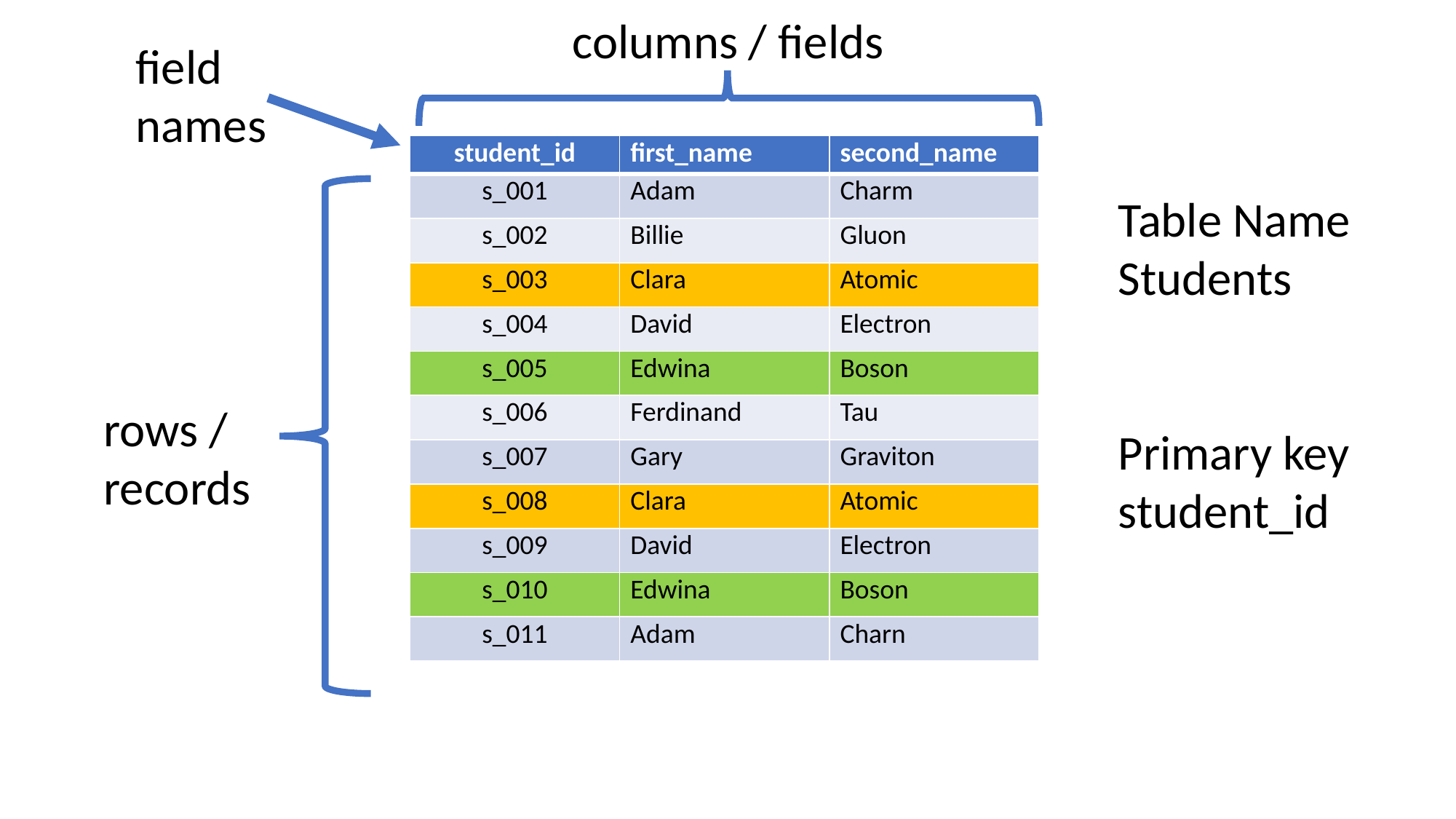

columns / fields
field
names
| student\_id | first\_name | second\_name |
| --- | --- | --- |
| s\_001 | Adam | Charm |
| s\_002 | Billie | Gluon |
| s\_003 | Clara | Atomic |
| s\_004 | David | Electron |
| s\_005 | Edwina | Boson |
| s\_006 | Ferdinand | Tau |
| s\_007 | Gary | Graviton |
| s\_008 | Clara | Atomic |
| s\_009 | David | Electron |
| s\_010 | Edwina | Boson |
| s\_011 | Adam | Charn |

Table Name
Students

Primary key
student_id
rows /
records